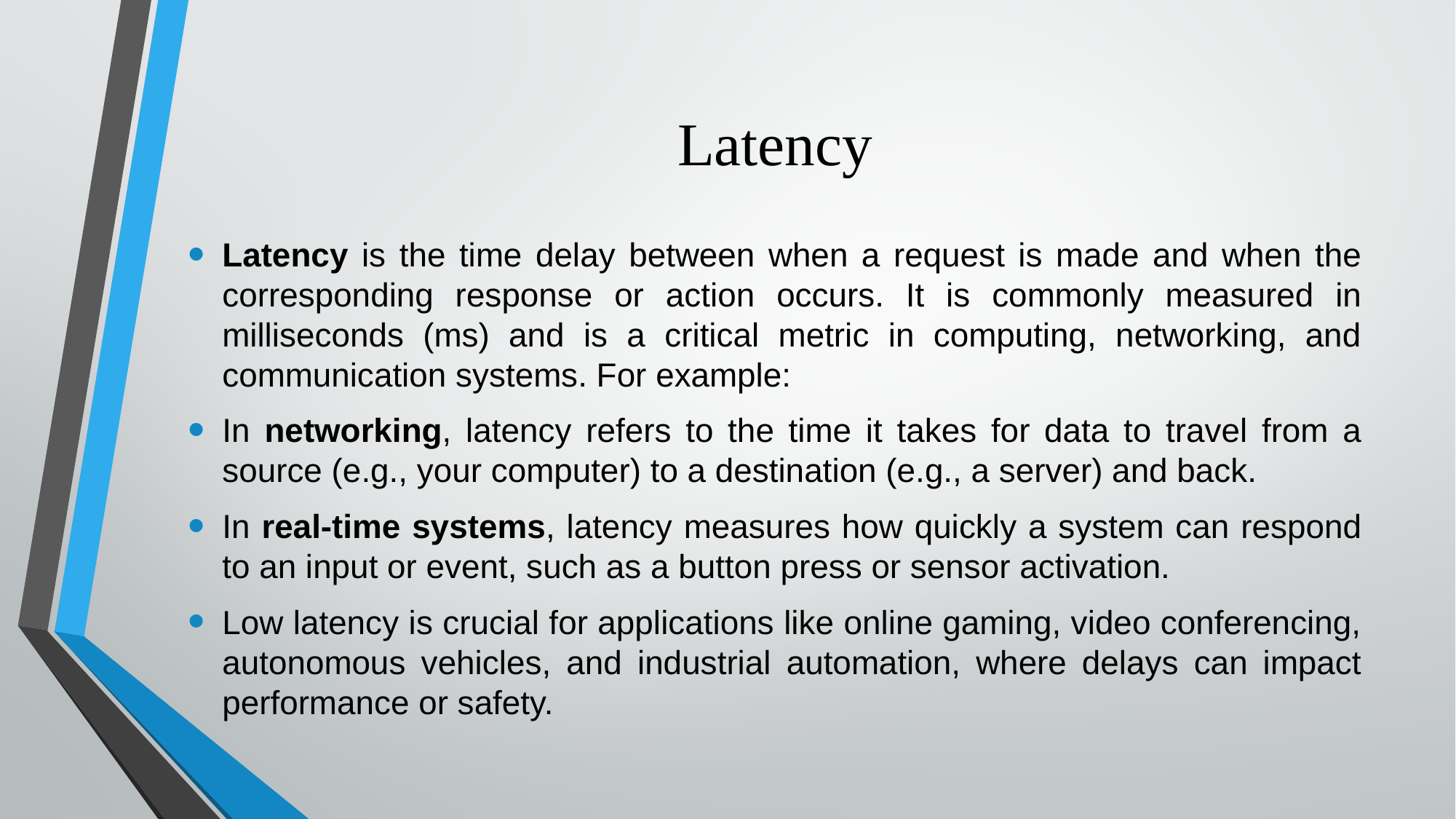

# Latency
Latency is the time delay between when a request is made and when the corresponding response or action occurs. It is commonly measured in milliseconds (ms) and is a critical metric in computing, networking, and communication systems. For example:
In networking, latency refers to the time it takes for data to travel from a source (e.g., your computer) to a destination (e.g., a server) and back.
In real-time systems, latency measures how quickly a system can respond to an input or event, such as a button press or sensor activation.
Low latency is crucial for applications like online gaming, video conferencing, autonomous vehicles, and industrial automation, where delays can impact performance or safety.